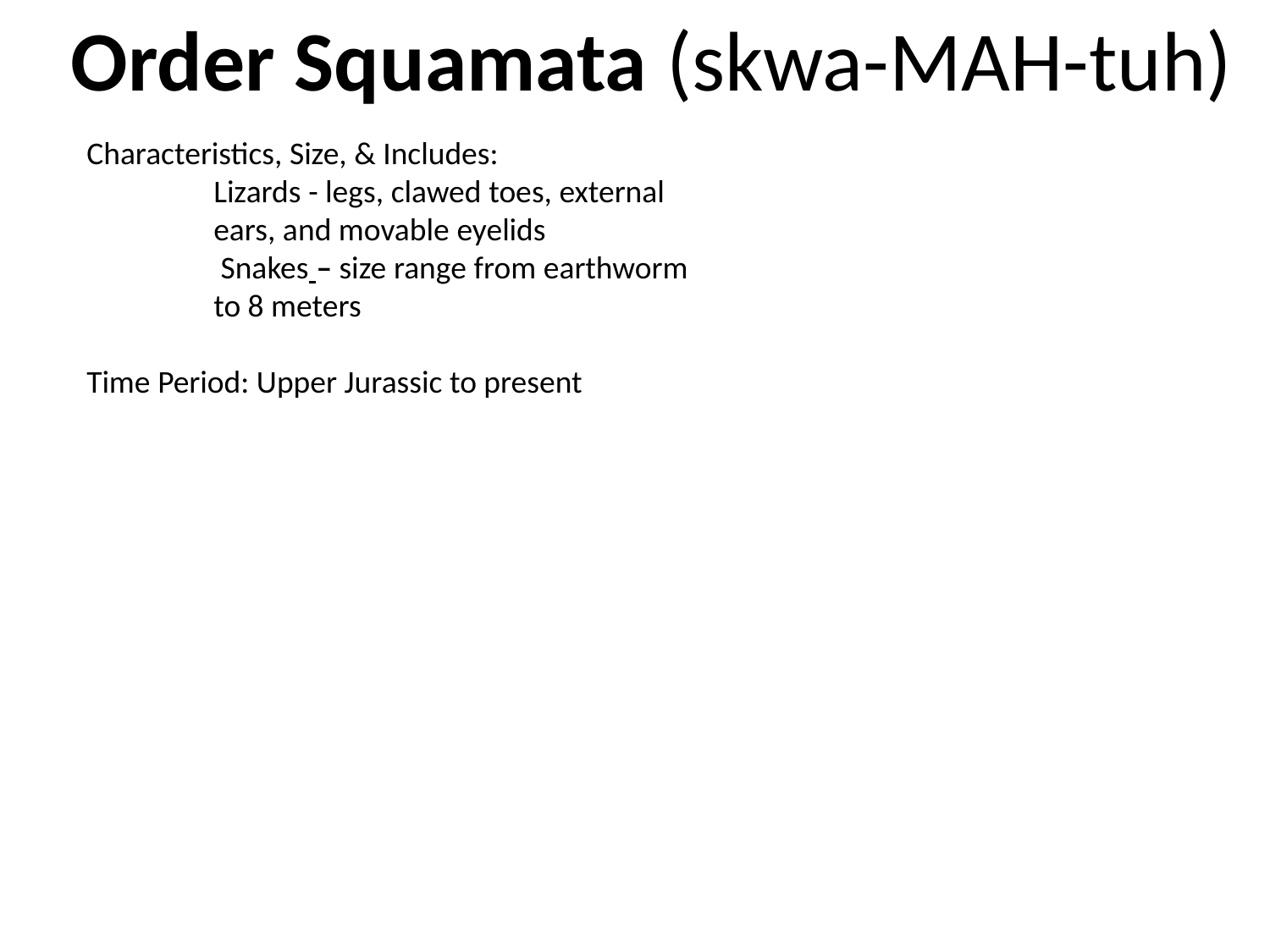

Order Squamata (skwa-MAH-tuh)
Characteristics, Size, & Includes:
	Lizards - legs, clawed toes, external 	ears, and movable eyelids
	 Snakes – size range from earthworm 	to 8 meters

Time Period: Upper Jurassic to present